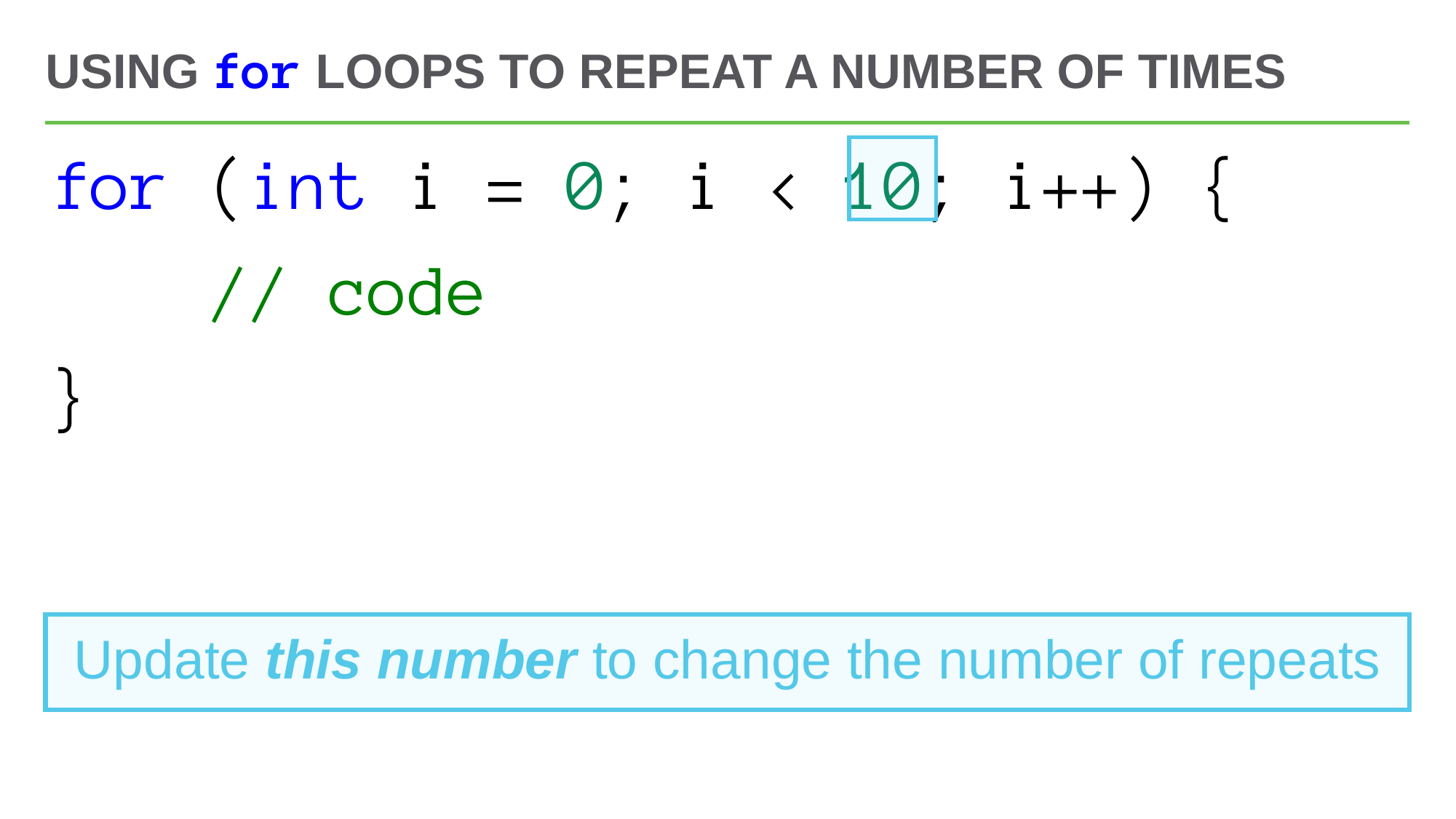

# Using for loops to repeat a number of times
for (int i = 0; i < 10; i++) {
    // code
}

Update this number to change the number of repeats